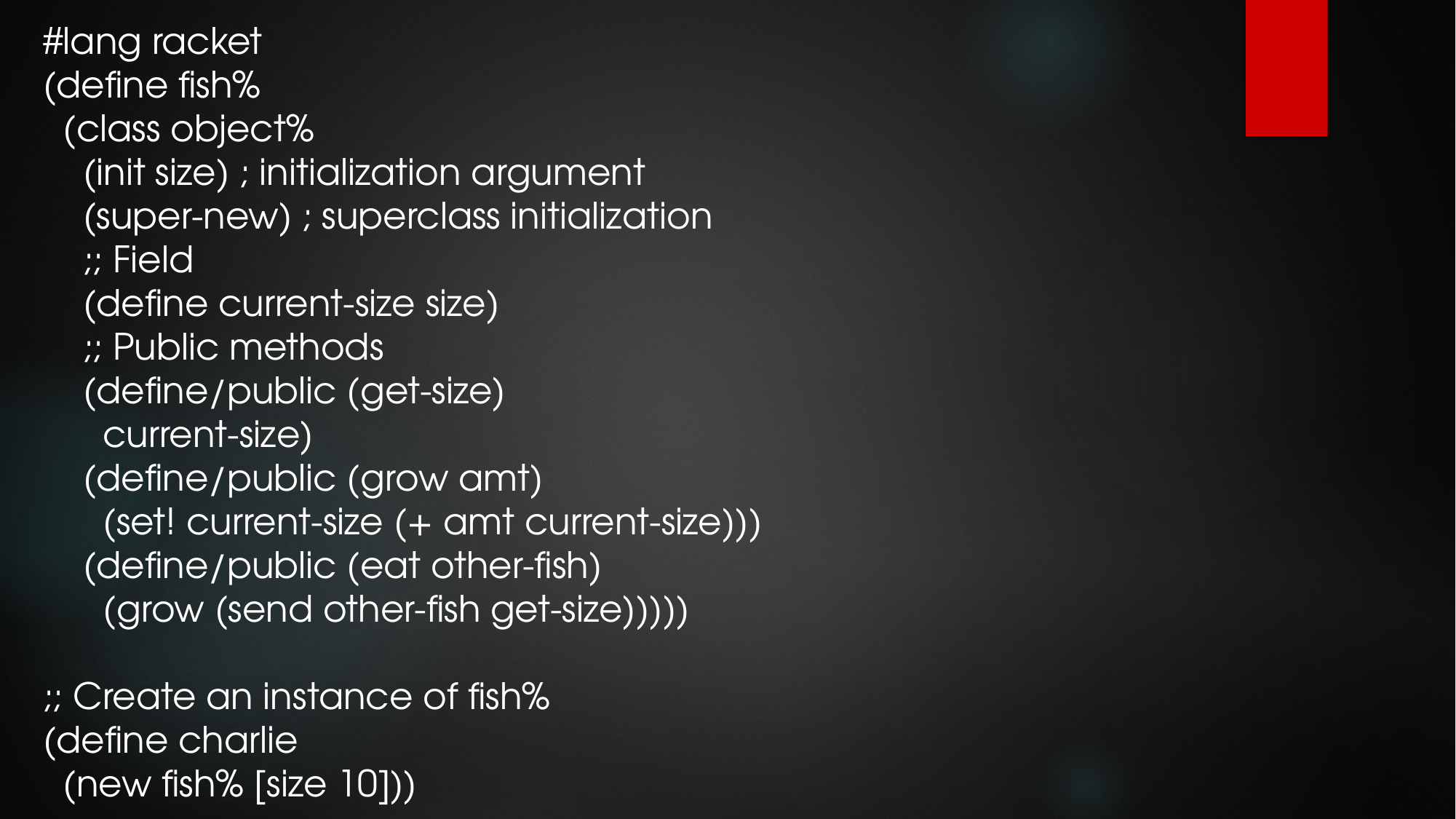

#lang racket
(define fish%
  (class object%
    (init size) ; initialization argument
    (super-new) ; superclass initialization
    ;; Field
    (define current-size size)
    ;; Public methods
    (define/public (get-size)
      current-size)
    (define/public (grow amt)
      (set! current-size (+ amt current-size)))
    (define/public (eat other-fish)
      (grow (send other-fish get-size)))))

;; Create an instance of fish%
(define charlie
  (new fish% [size 10]))